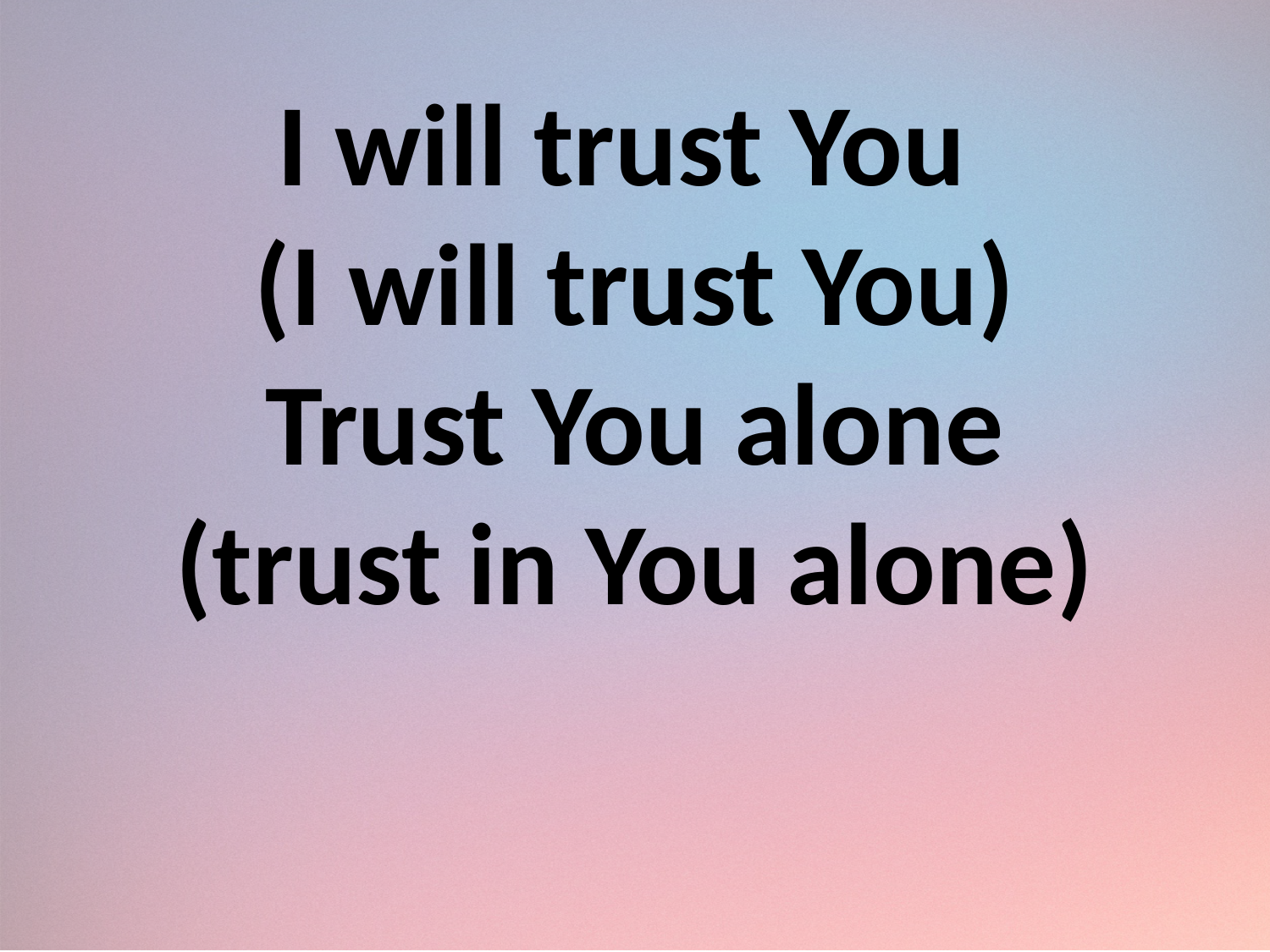

I will trust You
(I will trust You) Trust You alone (trust in You alone)